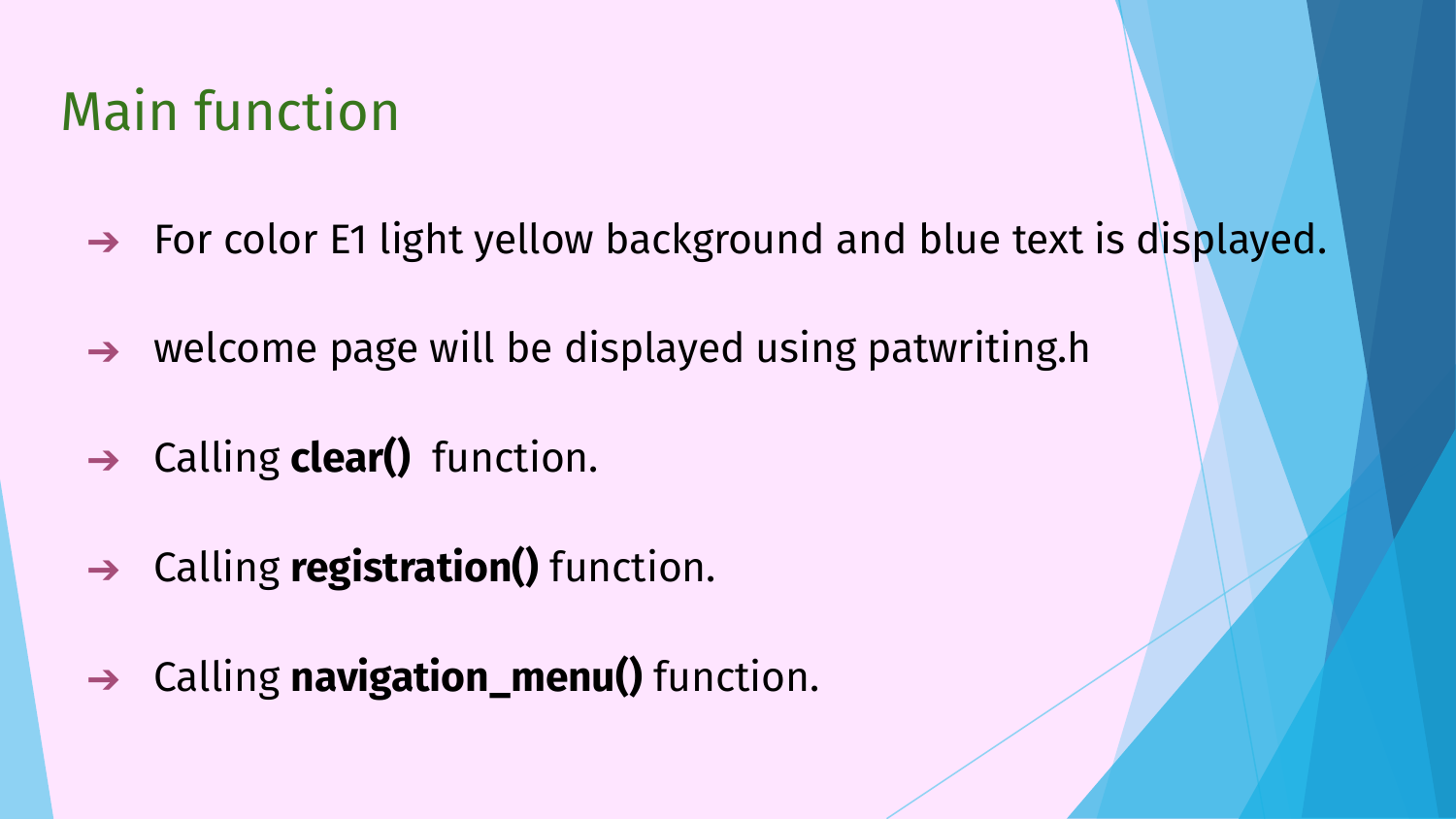

# Main function

For color E1 light yellow background and blue text is displayed.

welcome page will be displayed using patwriting.h

Calling clear()  function.

Calling registration() function.

Calling navigation_menu() function.